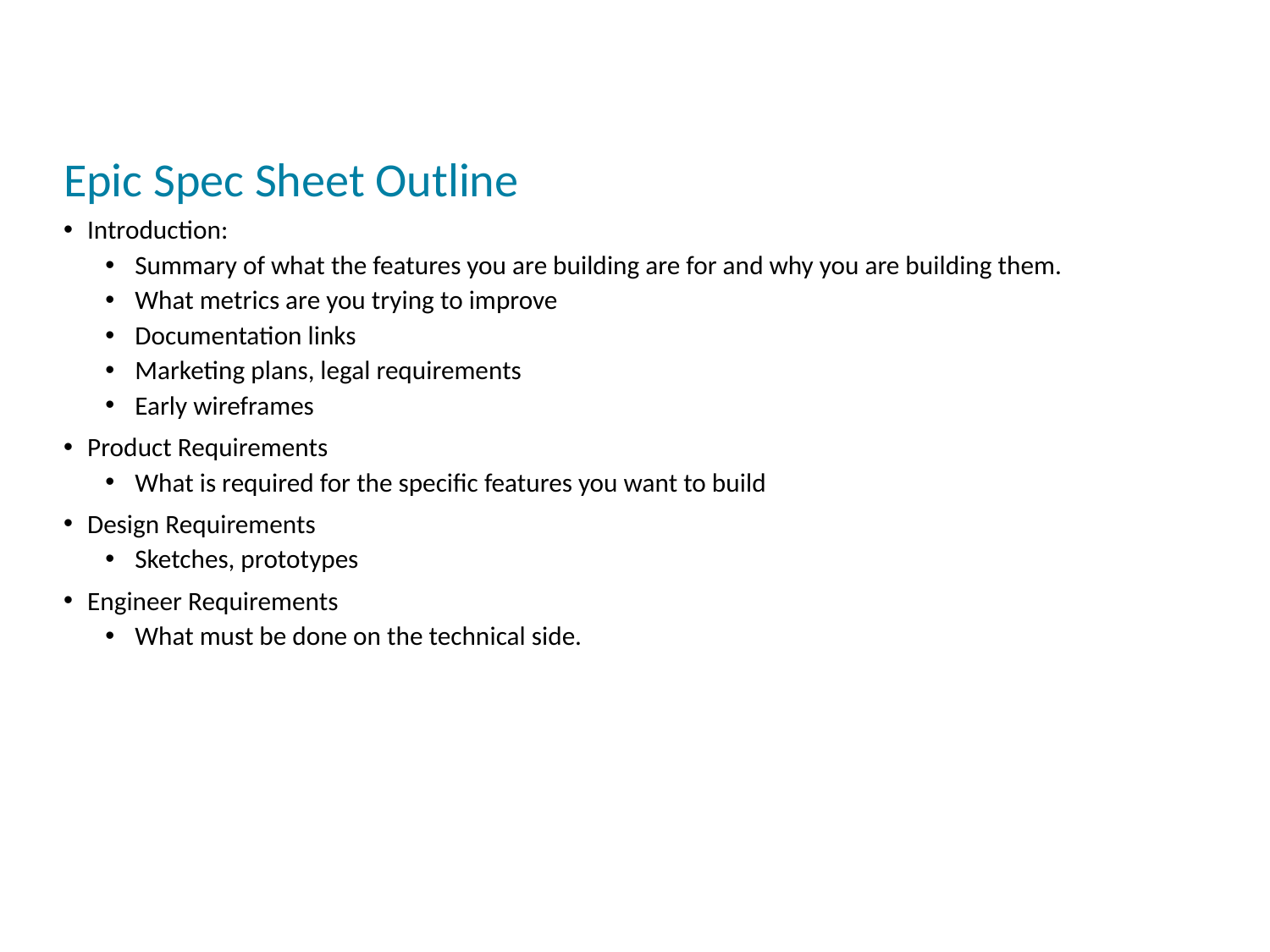

# Epic Spec Sheet Outline
Introduction:
Summary of what the features you are building are for and why you are building them.
What metrics are you trying to improve
Documentation links
Marketing plans, legal requirements
Early wireframes
Product Requirements
What is required for the specific features you want to build
Design Requirements
Sketches, prototypes
Engineer Requirements
What must be done on the technical side.